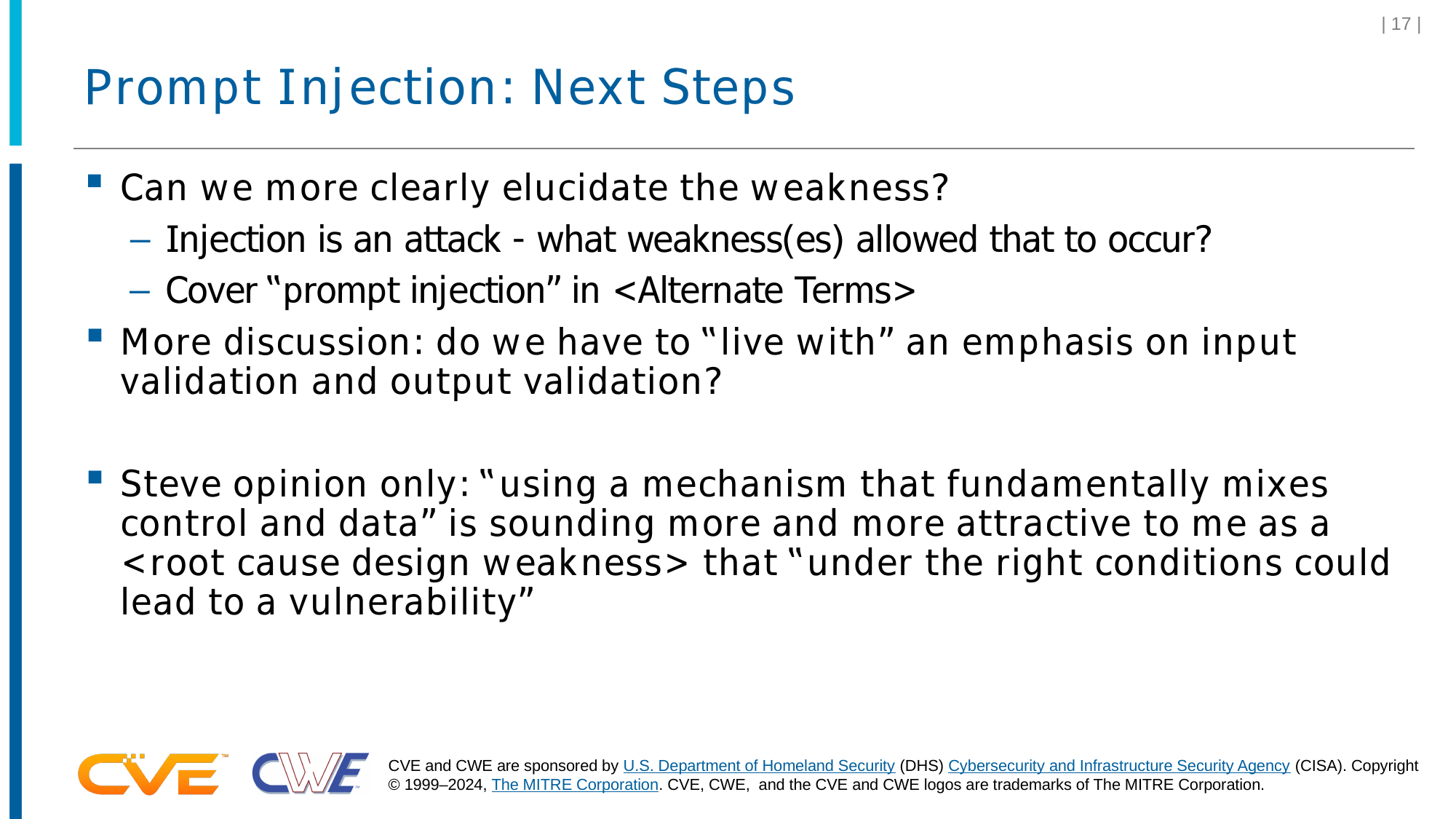

| 17 |
# Prompt Injection: Next Steps
Can we more clearly elucidate the weakness?
Injection is an attack - what weakness(es) allowed that to occur?
Cover “prompt injection” in <Alternate Terms>
More discussion: do we have to “live with” an emphasis on input validation and output validation?

Steve opinion only: “using a mechanism that fundamentally mixes control and data” is sounding more and more attractive to me as a <root cause design weakness> that “under the right conditions could lead to a vulnerability”